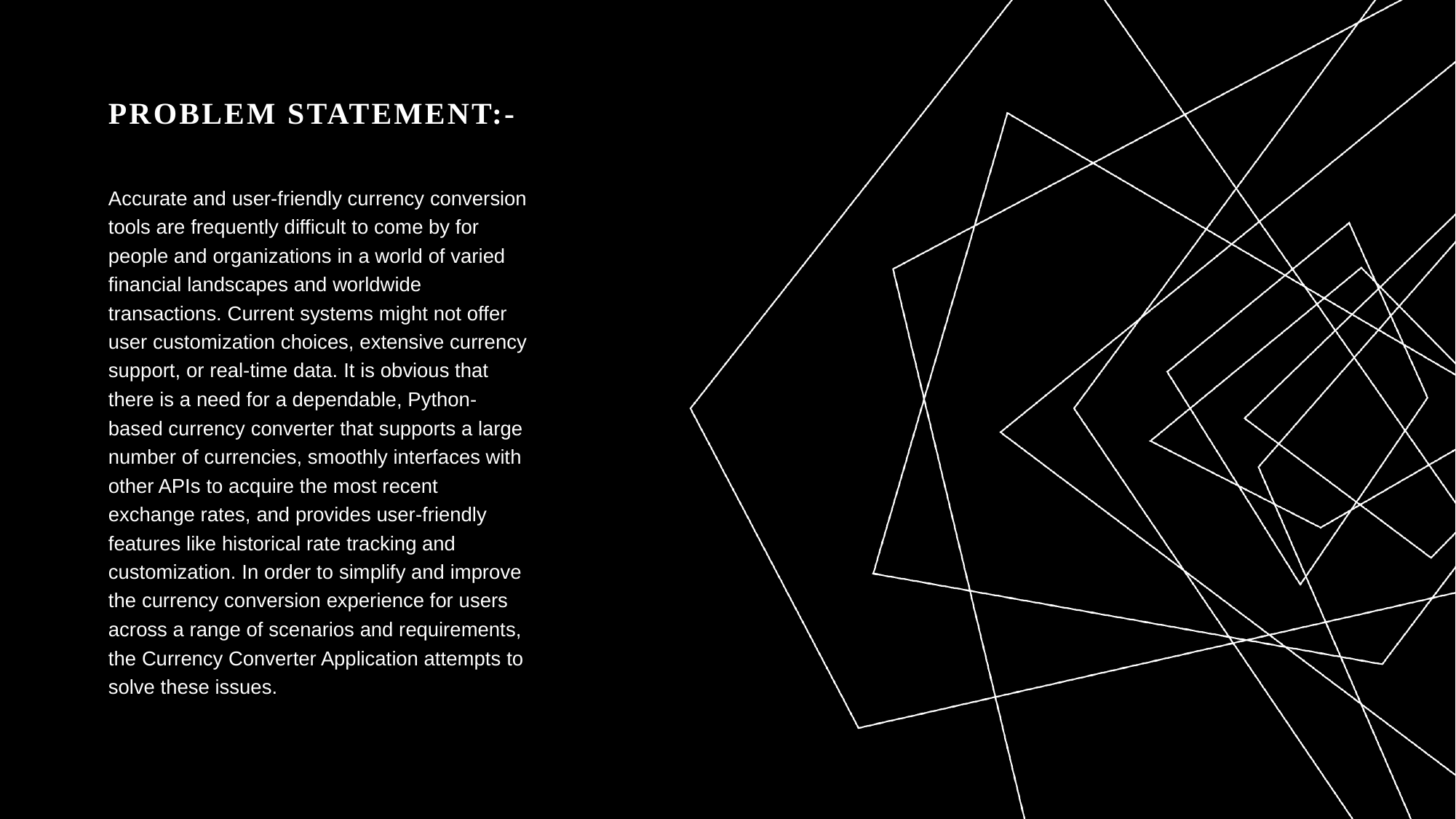

# Problem Statement:-
Accurate and user-friendly currency conversion tools are frequently difficult to come by for people and organizations in a world of varied financial landscapes and worldwide transactions. Current systems might not offer user customization choices, extensive currency support, or real-time data. It is obvious that there is a need for a dependable, Python-based currency converter that supports a large number of currencies, smoothly interfaces with other APIs to acquire the most recent exchange rates, and provides user-friendly features like historical rate tracking and customization. In order to simplify and improve the currency conversion experience for users across a range of scenarios and requirements, the Currency Converter Application attempts to solve these issues.